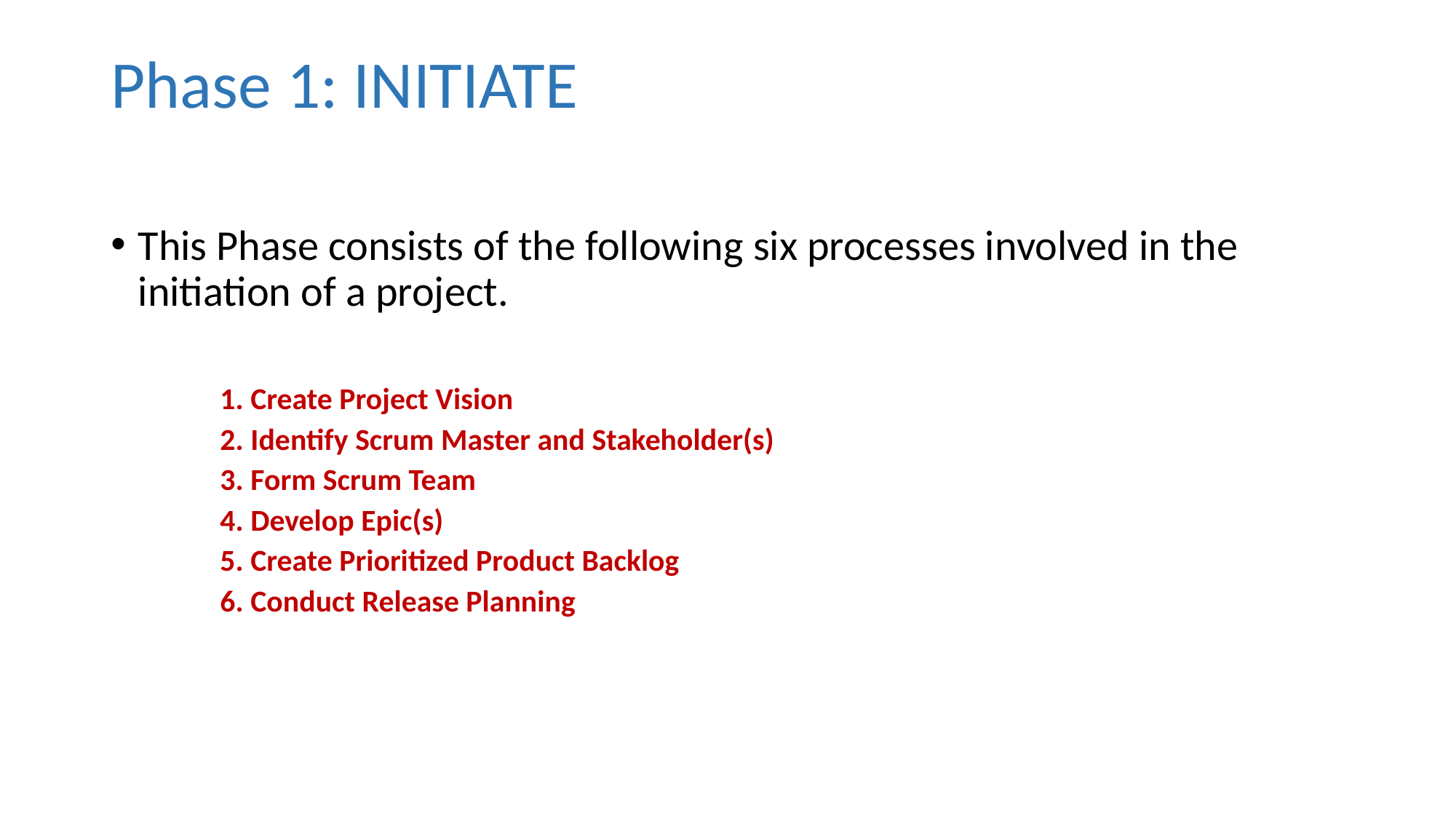

# Phase 1: INITIATE
This Phase consists of the following six processes involved in the initiation of a project.

1. Create Project Vision
2. Identify Scrum Master and Stakeholder(s)
3. Form Scrum Team
4. Develop Epic(s)
5. Create Prioritized Product Backlog
6. Conduct Release Planning